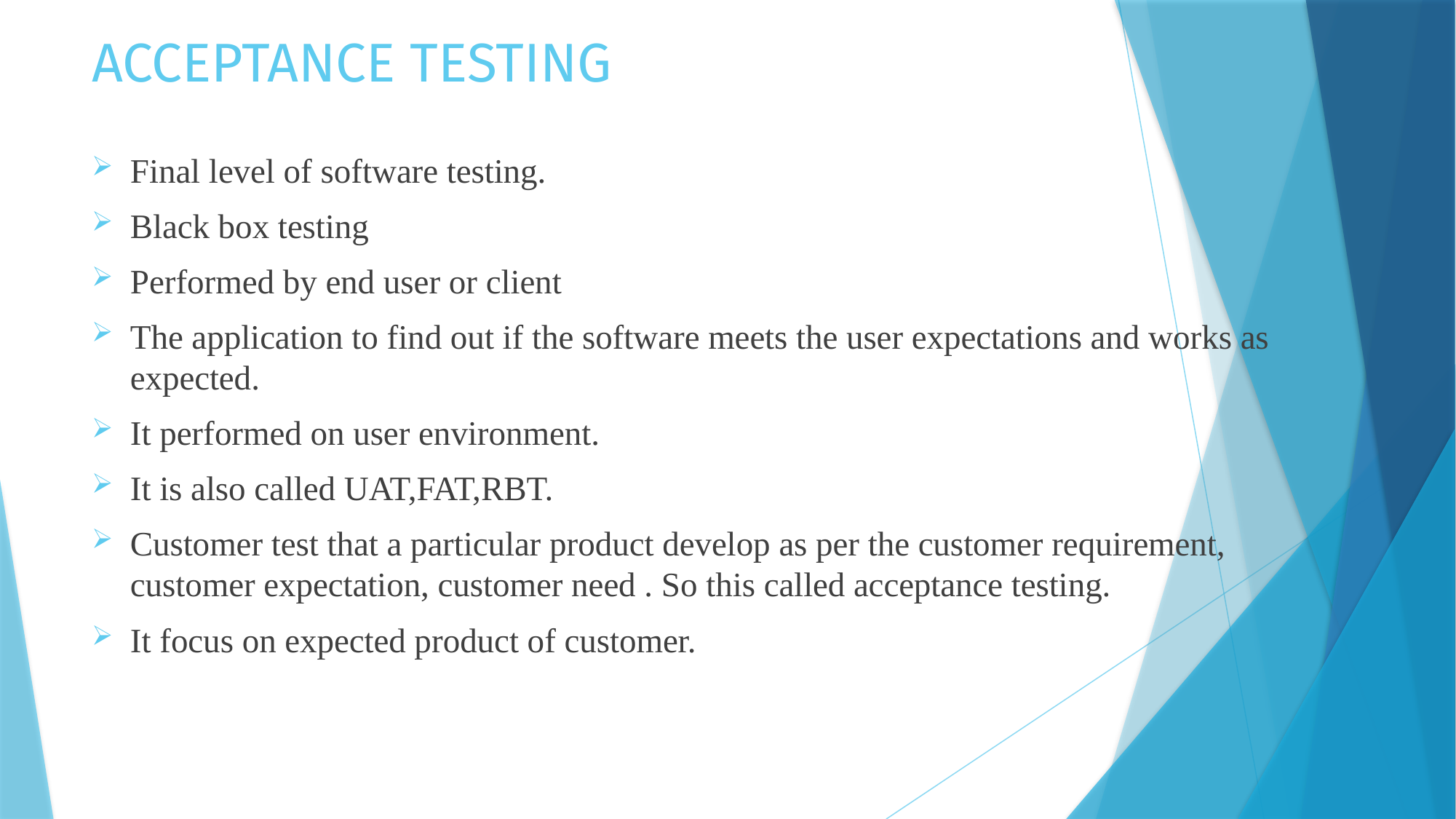

# ACCEPTANCE TESTING
Final level of software testing.
Black box testing
Performed by end user or client
The application to find out if the software meets the user expectations and works as expected.
It performed on user environment.
It is also called UAT,FAT,RBT.
Customer test that a particular product develop as per the customer requirement, customer expectation, customer need . So this called acceptance testing.
It focus on expected product of customer.